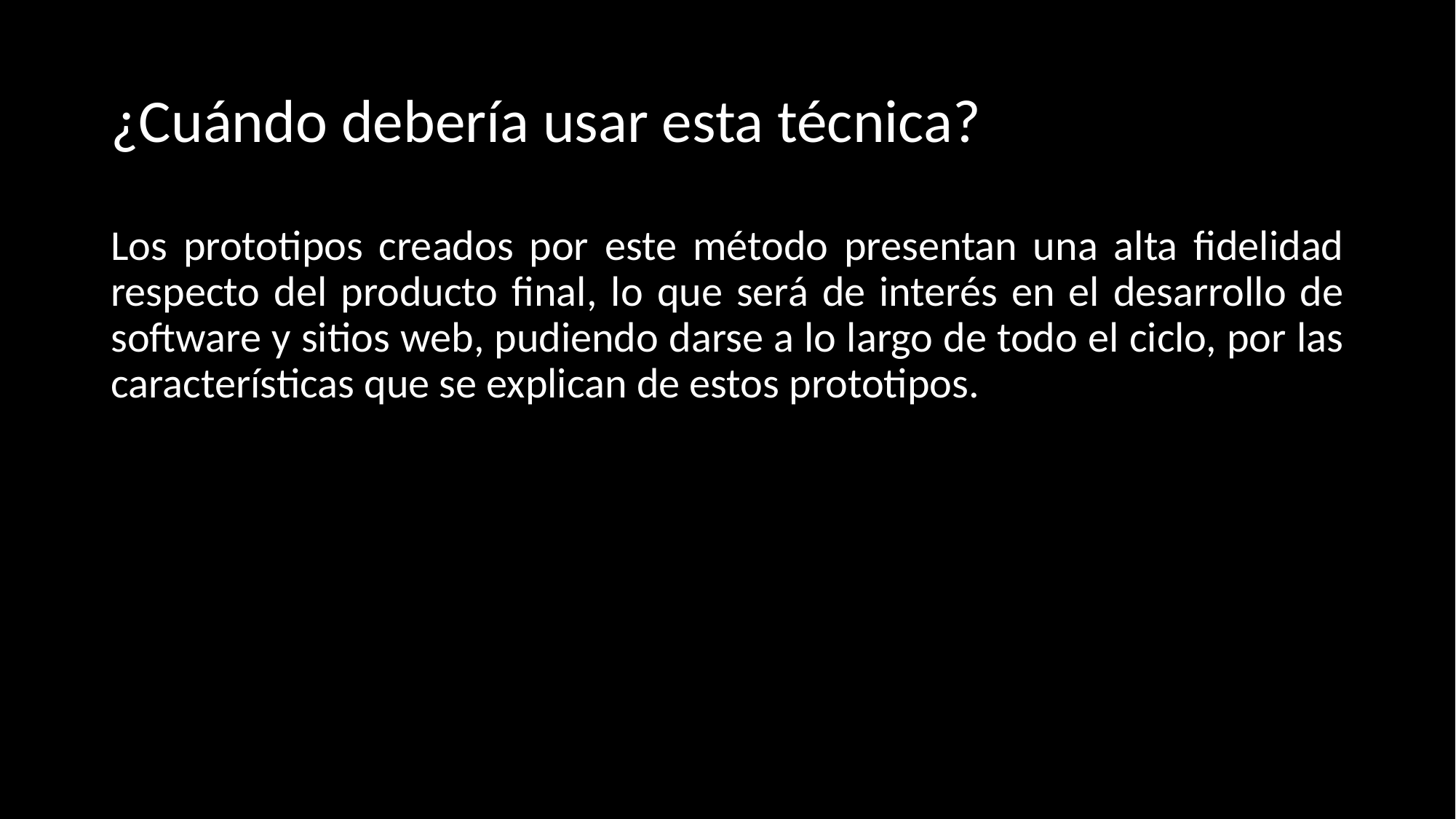

# ¿Cuándo debería usar esta técnica?
Los prototipos creados por este método presentan una alta fidelidad respecto del producto final, lo que será de interés en el desarrollo de software y sitios web, pudiendo darse a lo largo de todo el ciclo, por las características que se explican de estos prototipos.